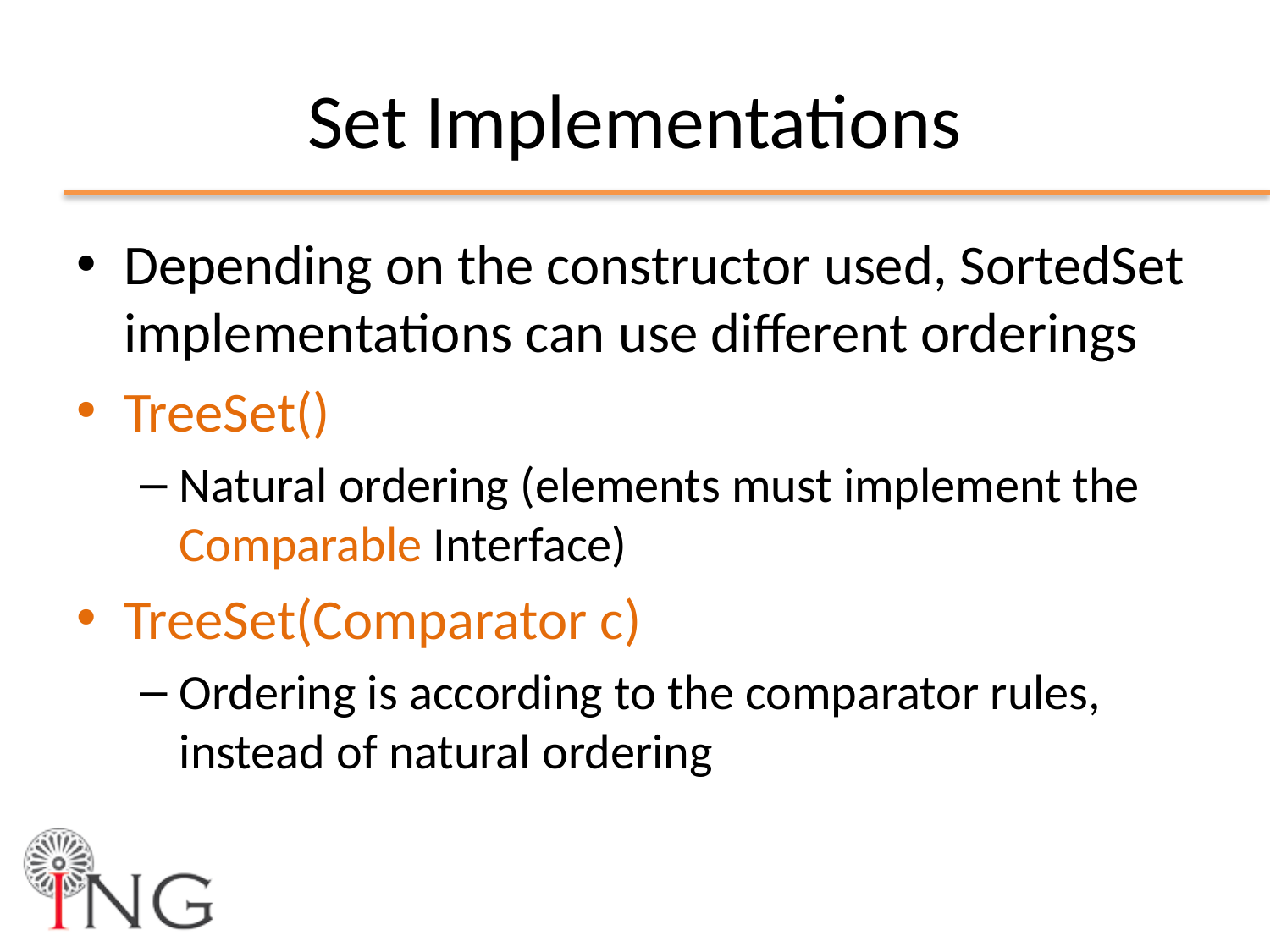

# Set Implementations
Depending on the constructor used, SortedSet implementations can use different orderings
TreeSet()
Natural ordering (elements must implement the Comparable Interface)
TreeSet(Comparator c)
Ordering is according to the comparator rules, instead of natural ordering